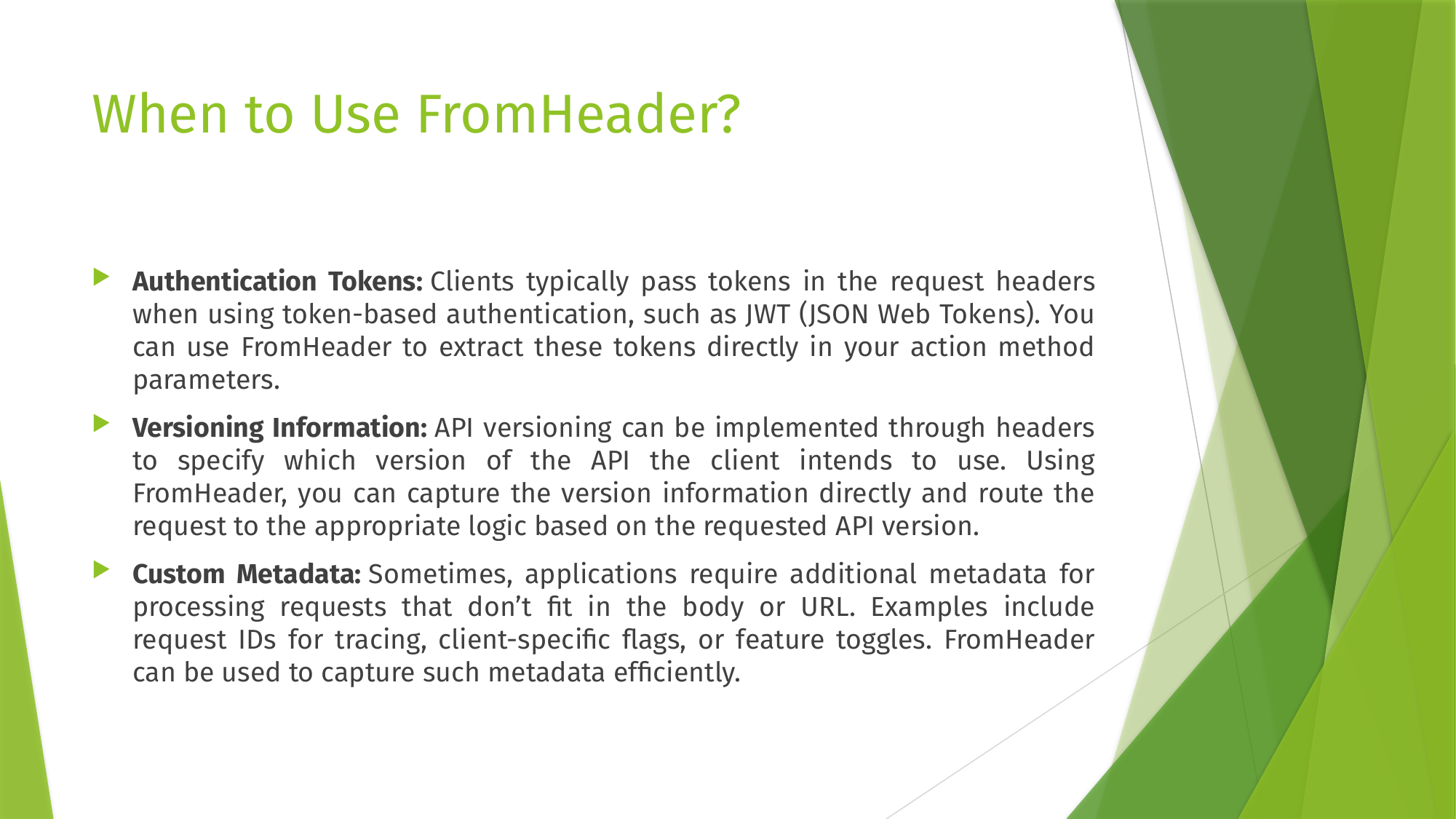

# When to Use FromHeader?
Authentication Tokens: Clients typically pass tokens in the request headers when using token-based authentication, such as JWT (JSON Web Tokens). You can use FromHeader to extract these tokens directly in your action method parameters.
Versioning Information: API versioning can be implemented through headers to specify which version of the API the client intends to use. Using FromHeader, you can capture the version information directly and route the request to the appropriate logic based on the requested API version.
Custom Metadata: Sometimes, applications require additional metadata for processing requests that don’t fit in the body or URL. Examples include request IDs for tracing, client-specific flags, or feature toggles. FromHeader can be used to capture such metadata efficiently.